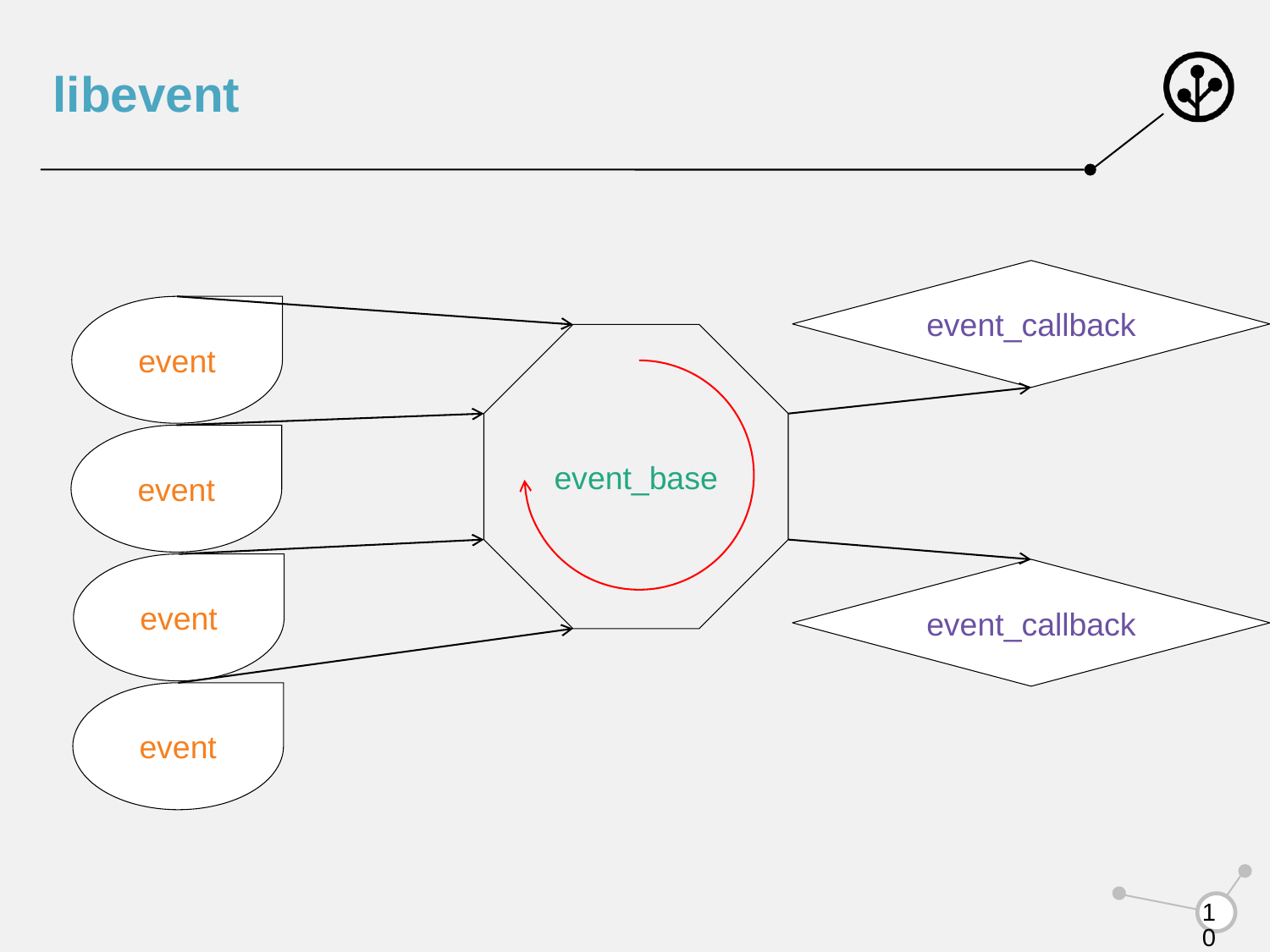

# libevent
event_callback
event
event_base

event
event
event_callback
event
10